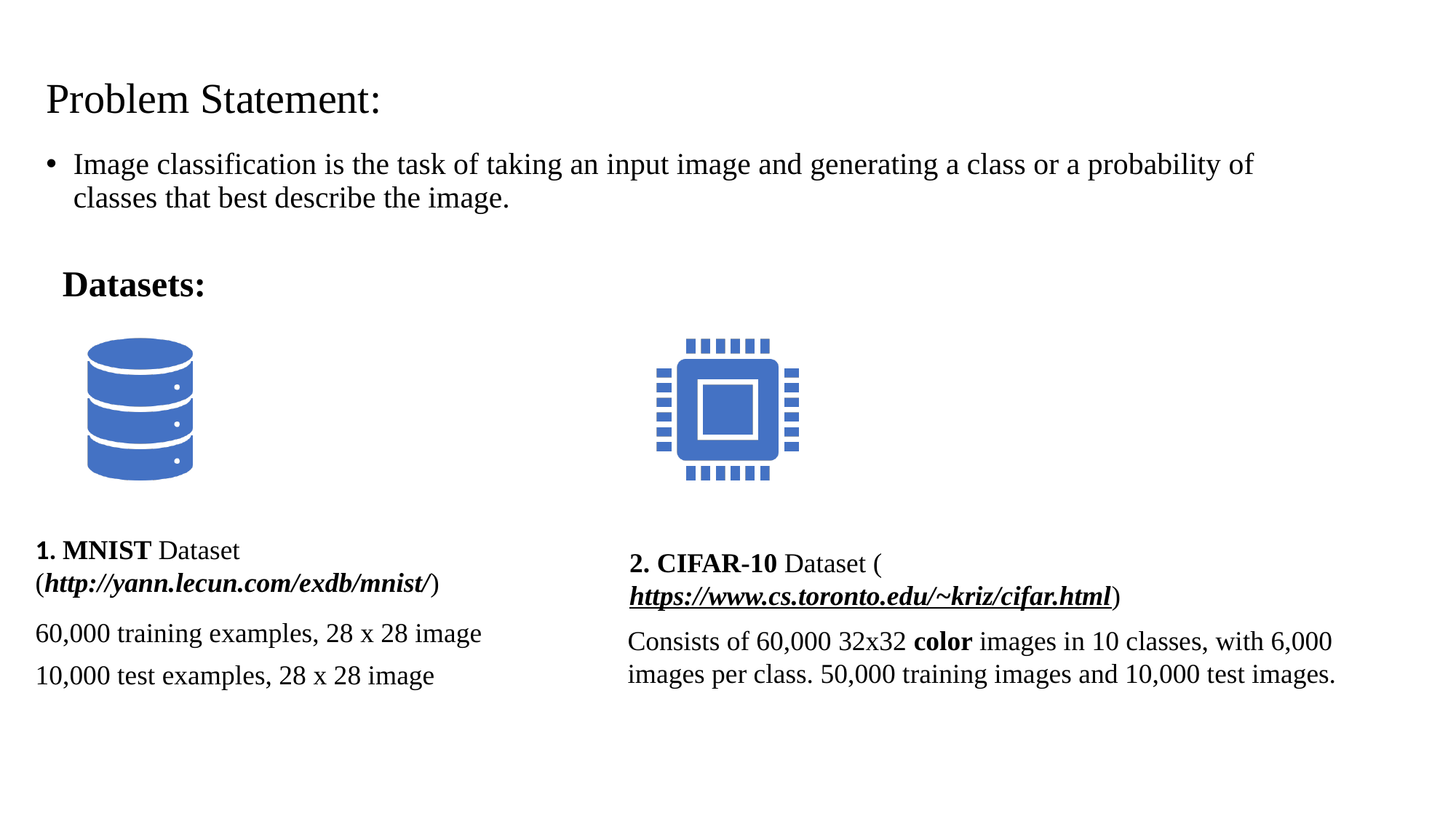

# Problem Statement:
Image classification is the task of taking an input image and generating a class or a probability of classes that best describe the image.

Datasets:
1. MNIST Dataset (http://yann.lecun.com/exdb/mnist/)
60,000 training examples, 28 x 28 image
10,000 test examples, 28 x 28 image
2. CIFAR-10 Dataset (https://www.cs.toronto.edu/~kriz/cifar.html)
Consists of 60,000 32x32 color images in 10 classes, with 6,000 images per class. 50,000 training images and 10,000 test images.